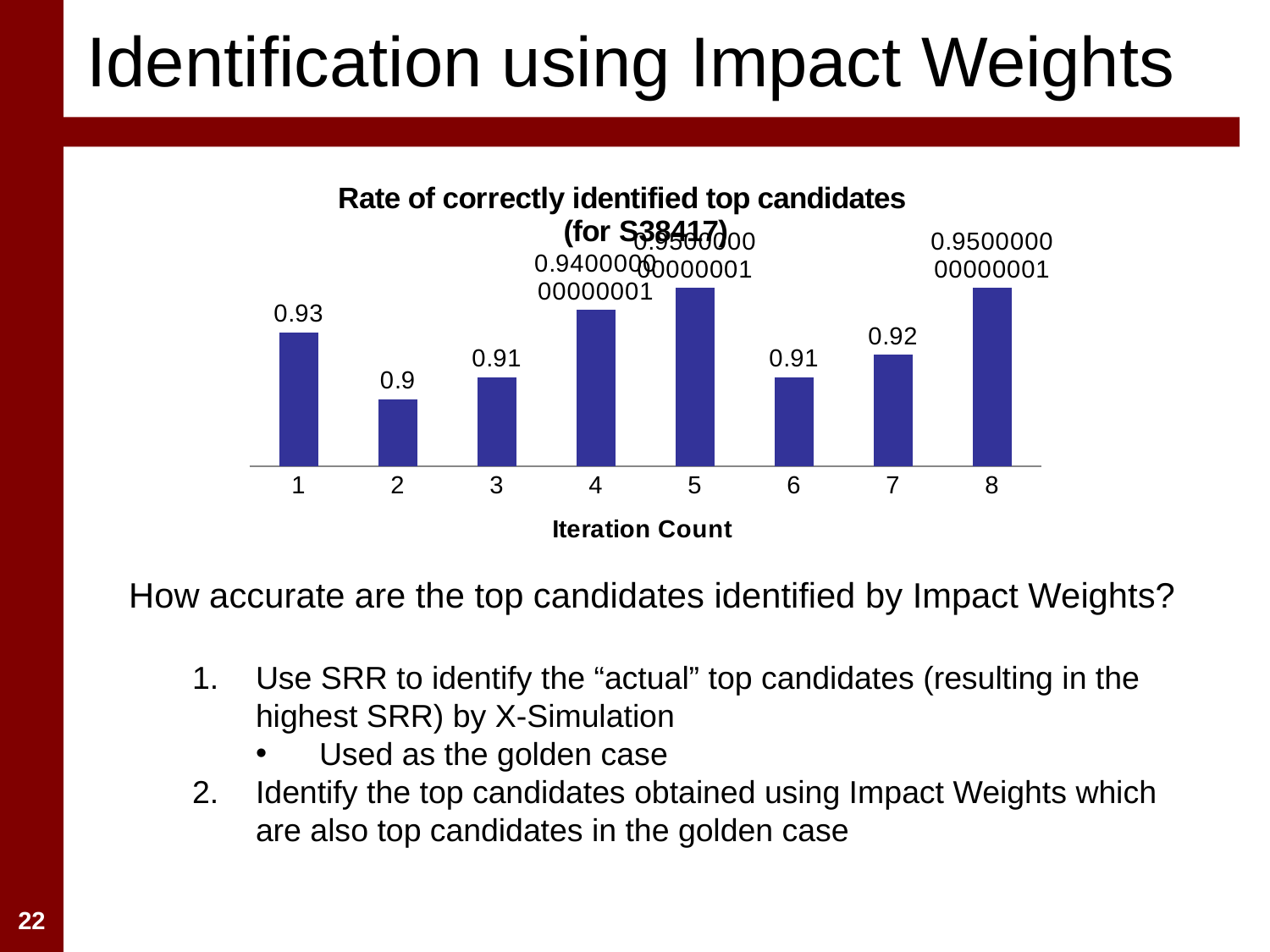

# Identification using Impact Weights

### Chart: Rate of correctly identified top candidates       (for S38417)

| Category |  |
|---|---|
How accurate are the top candidates identified by Impact Weights?

Use SRR to identify the “actual” top candidates (resulting in the highest SRR) by X-Simulation
Used as the golden case
Identify the top candidates obtained using Impact Weights which are also top candidates in the golden case